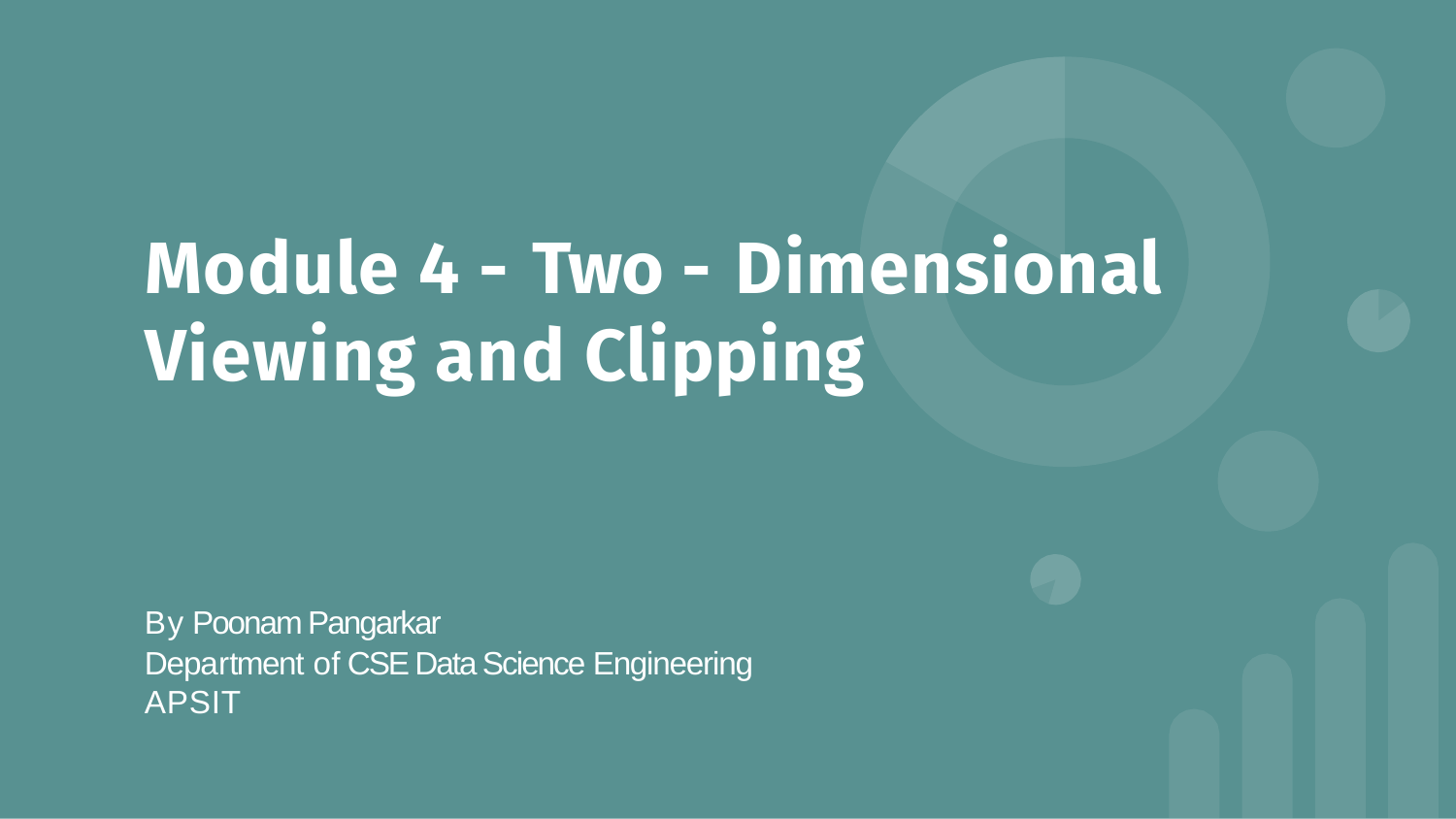

Module 4 - Two - Dimensional  Viewing and Clipping

By Poonam Pangarkar
Department of CSE Data Science Engineering  APSIT